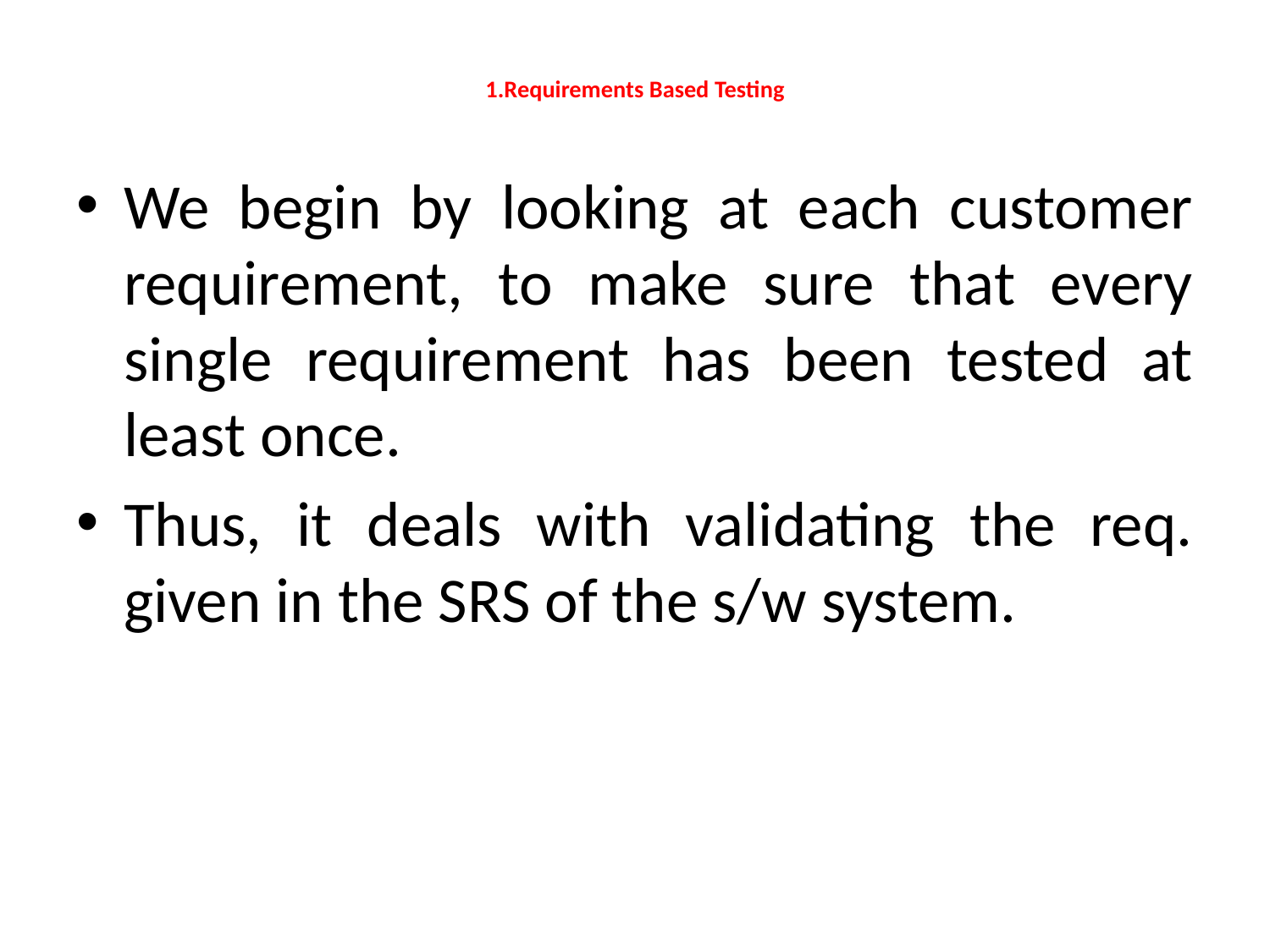

# 1.Requirements Based Testing
We begin by looking at each customer requirement, to make sure that every single requirement has been tested at least once.
Thus, it deals with validating the req. given in the SRS of the s/w system.